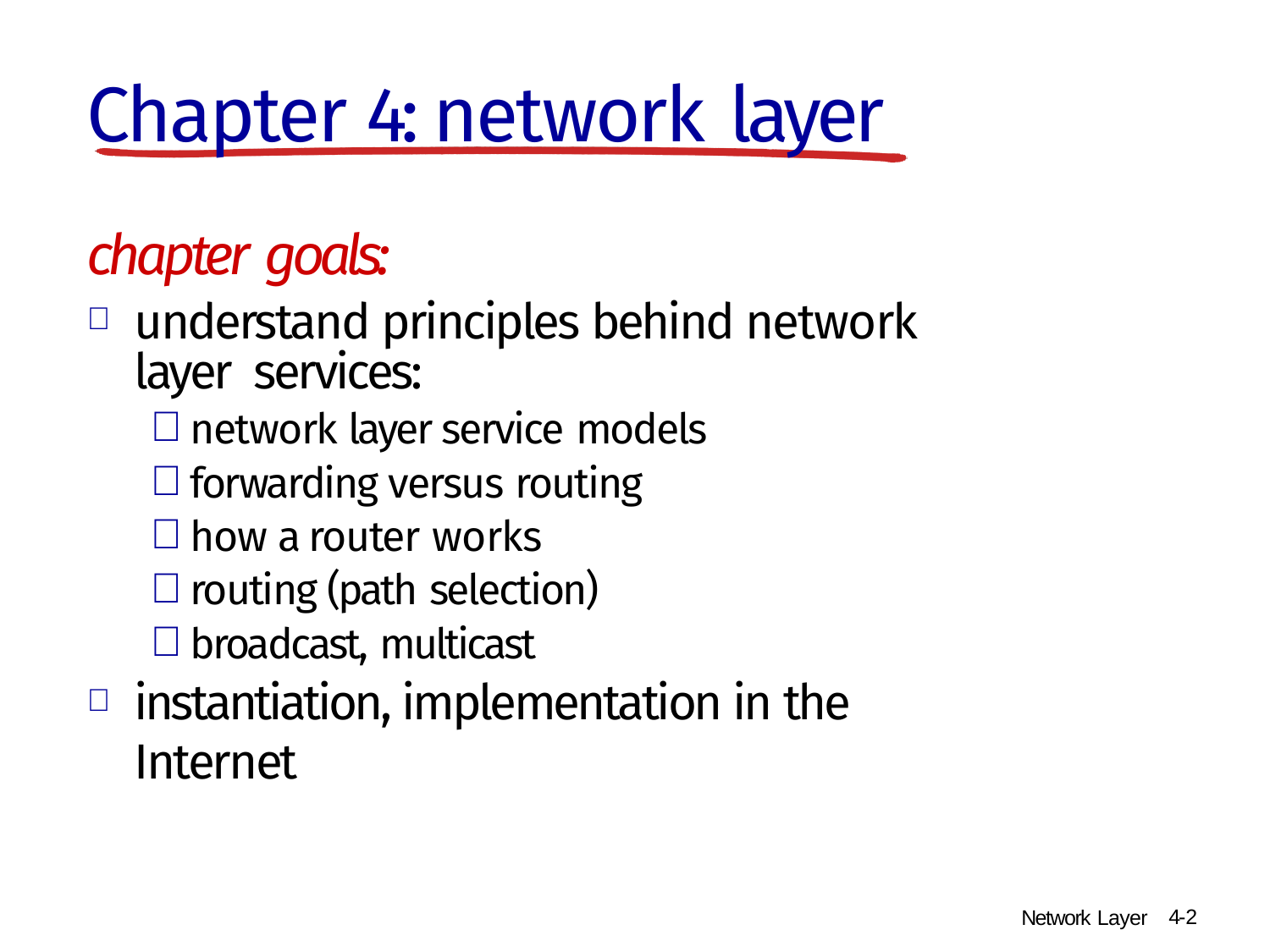

# Chapter 4: network layer

chapter goals:
understand principles behind network layer  services:
network layer service models
forwarding versus routing
how a router works
routing (path selection)
broadcast, multicast
instantiation, implementation in the Internet
4-2
Network Layer